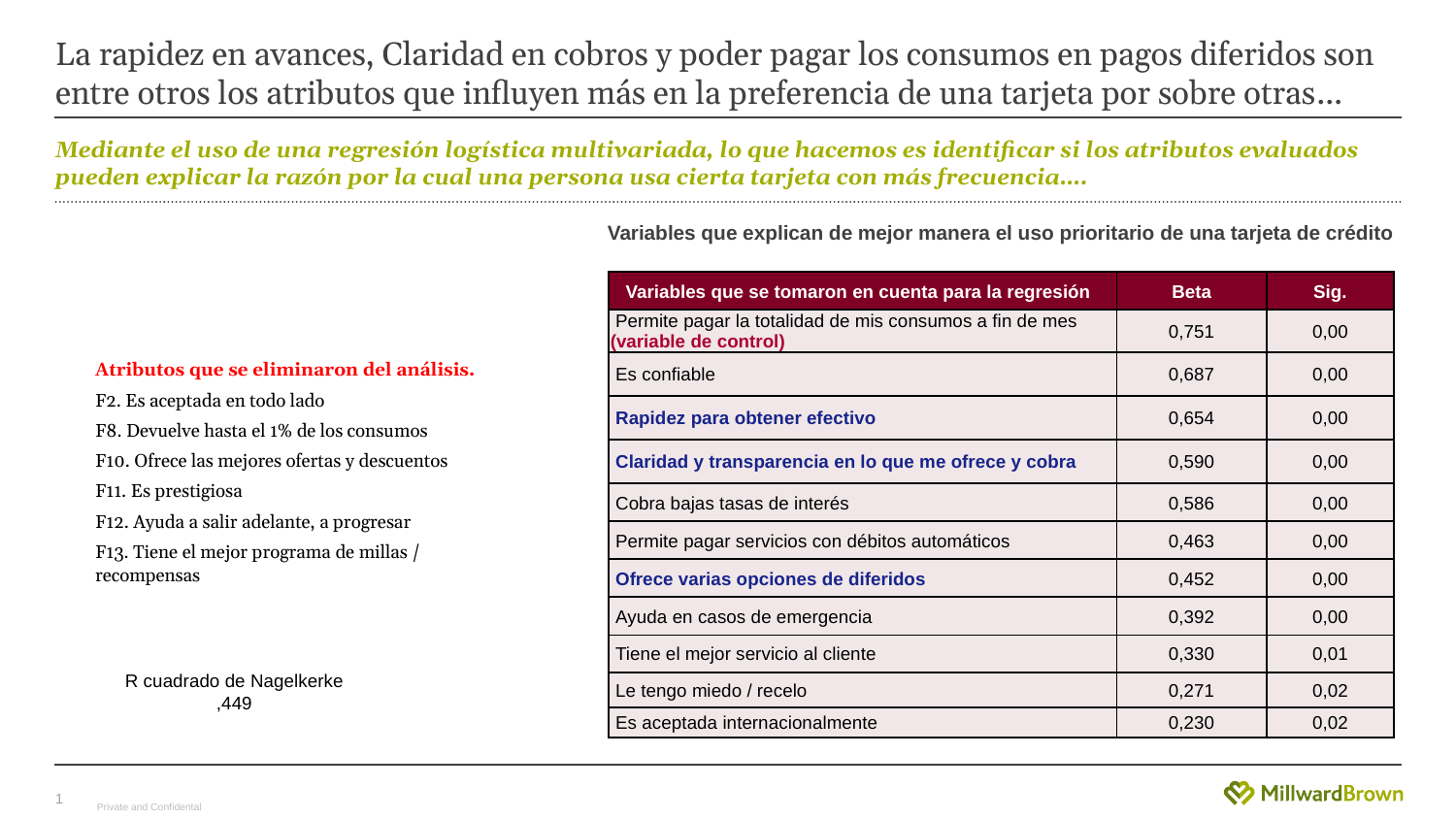

# La rapidez en avances, Claridad en cobros y poder pagar los consumos en pagos diferidos son entre otros los atributos que influyen más en la preferencia de una tarjeta por sobre otras…
Mediante el uso de una regresión logística multivariada, lo que hacemos es identificar si los atributos evaluados pueden explicar la razón por la cual una persona usa cierta tarjeta con más frecuencia….
Variables que explican de mejor manera el uso prioritario de una tarjeta de crédito
| Variables que se tomaron en cuenta para la regresión | Beta | Sig. |
| --- | --- | --- |
| Permite pagar la totalidad de mis consumos a fin de mes (variable de control) | 0,751 | 0,00 |
| Es confiable | 0,687 | 0,00 |
| Rapidez para obtener efectivo | 0,654 | 0,00 |
| Claridad y transparencia en lo que me ofrece y cobra | 0,590 | 0,00 |
| Cobra bajas tasas de interés | 0,586 | 0,00 |
| Permite pagar servicios con débitos automáticos | 0,463 | 0,00 |
| Ofrece varias opciones de diferidos | 0,452 | 0,00 |
| Ayuda en casos de emergencia | 0,392 | 0,00 |
| Tiene el mejor servicio al cliente | 0,330 | 0,01 |
| Le tengo miedo / recelo | 0,271 | 0,02 |
| Es aceptada internacionalmente | 0,230 | 0,02 |
| Atributos que se eliminaron del análisis. |
| --- |
| F2. Es aceptada en todo lado |
| F8. Devuelve hasta el 1% de los consumos |
| F10. Ofrece las mejores ofertas y descuentos |
| F11. Es prestigiosa |
| F12. Ayuda a salir adelante, a progresar |
| F13. Tiene el mejor programa de millas / recompensas |
| R cuadrado de Nagelkerke |
| --- |
| ,449 |

1